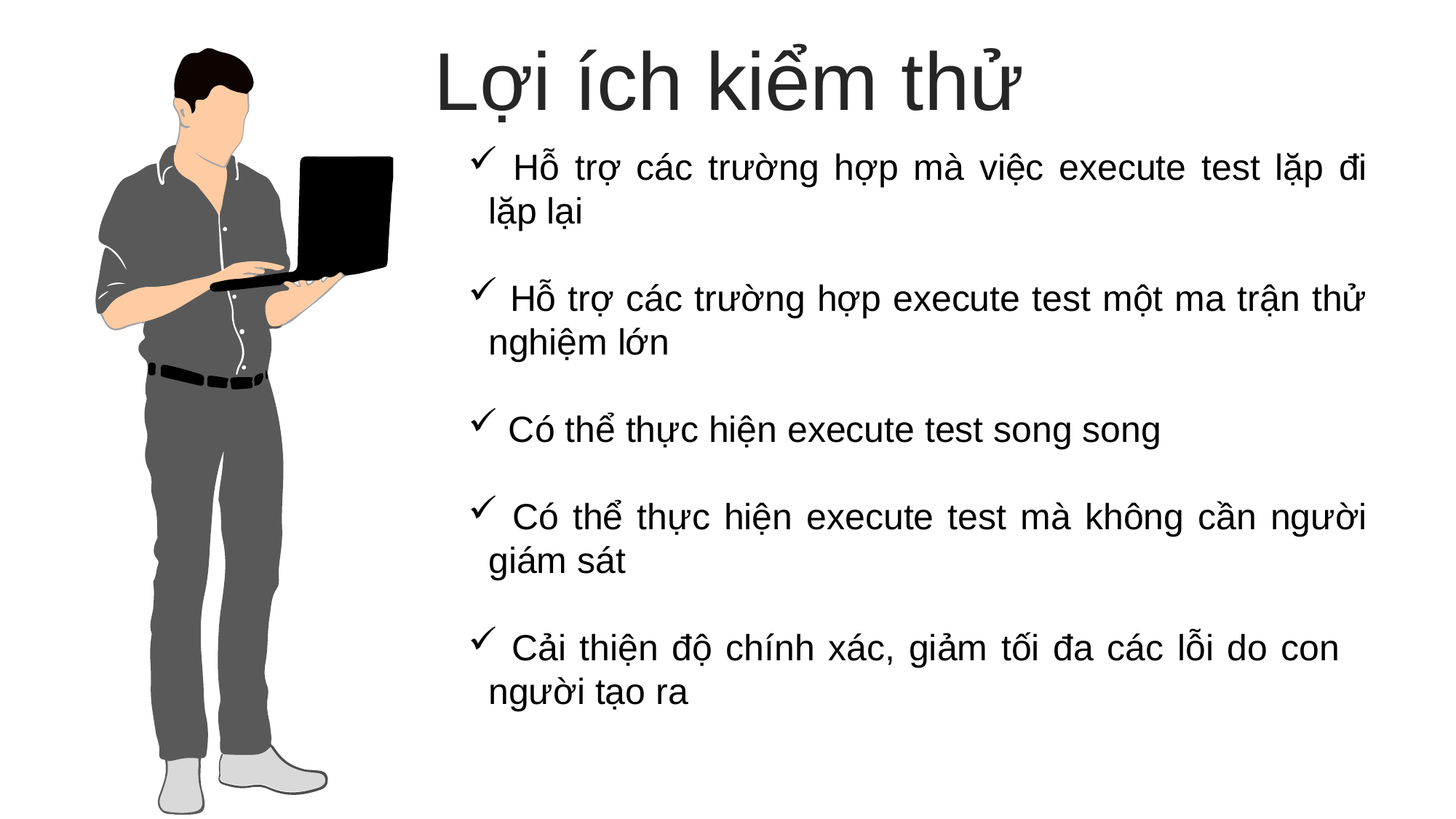

Lợi ích kiểm thử

 Hỗ trợ các trường hợp mà việc execute test lặp đi lặp lại

 Hỗ trợ các trường hợp execute test một ma trận thử nghiệm lớn

 Có thể thực hiện execute test song song

 Có thể thực hiện execute test mà không cần người giám sát

 Cải thiện độ chính xác, giảm tối đa các lỗi do con   người tạo ra